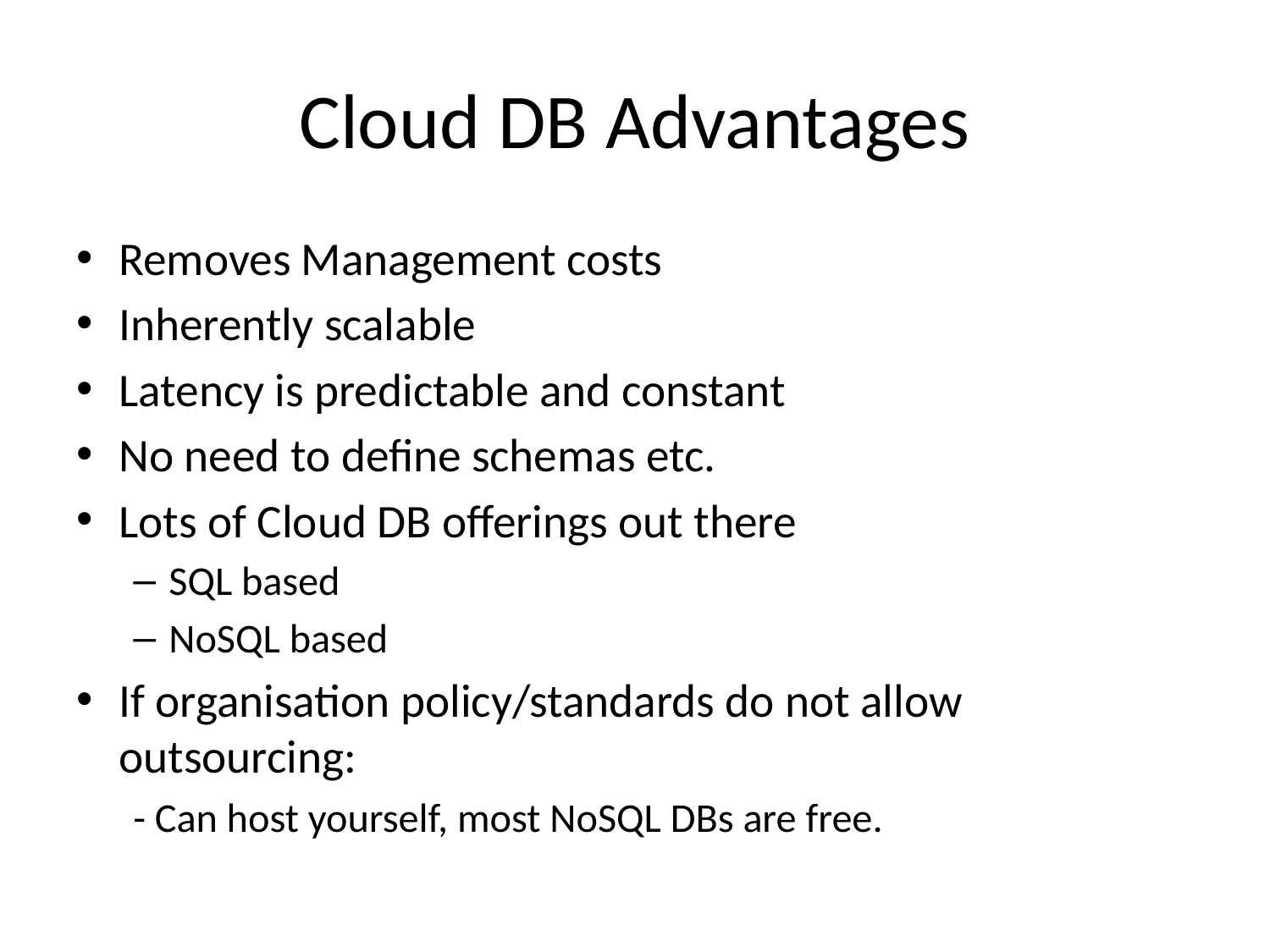

# Cloud DB Advantages
Removes Management costs
Inherently scalable
Latency is predictable and constant
No need to define schemas etc.
Lots of Cloud DB offerings out there
SQL based
NoSQL based
If organisation policy/standards do not allow outsourcing:
- Can host yourself, most NoSQL DBs are free.